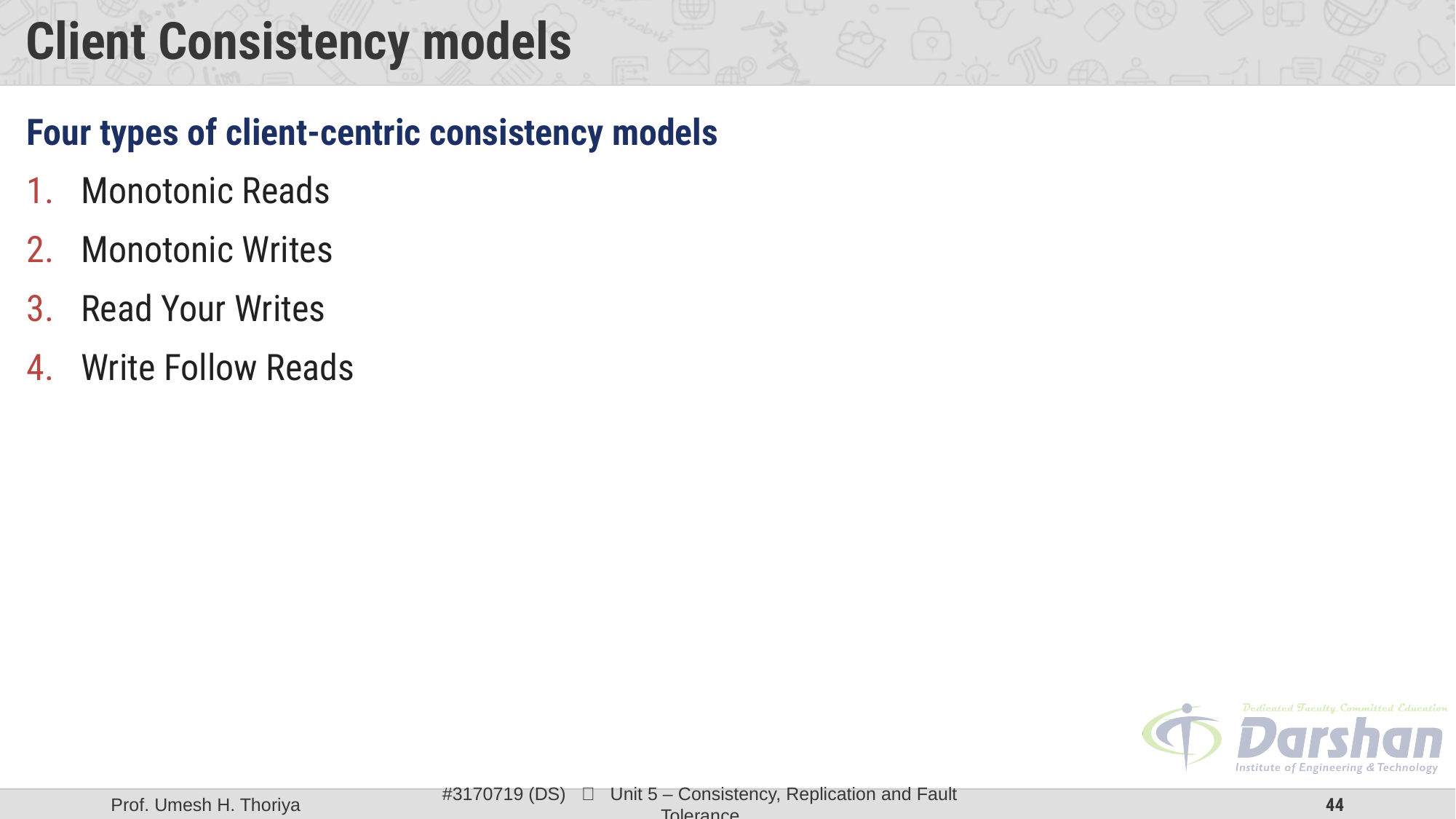

# Client Consistency models
Four types of client-centric consistency models
Monotonic Reads
Monotonic Writes
Read Your Writes
Write Follow Reads